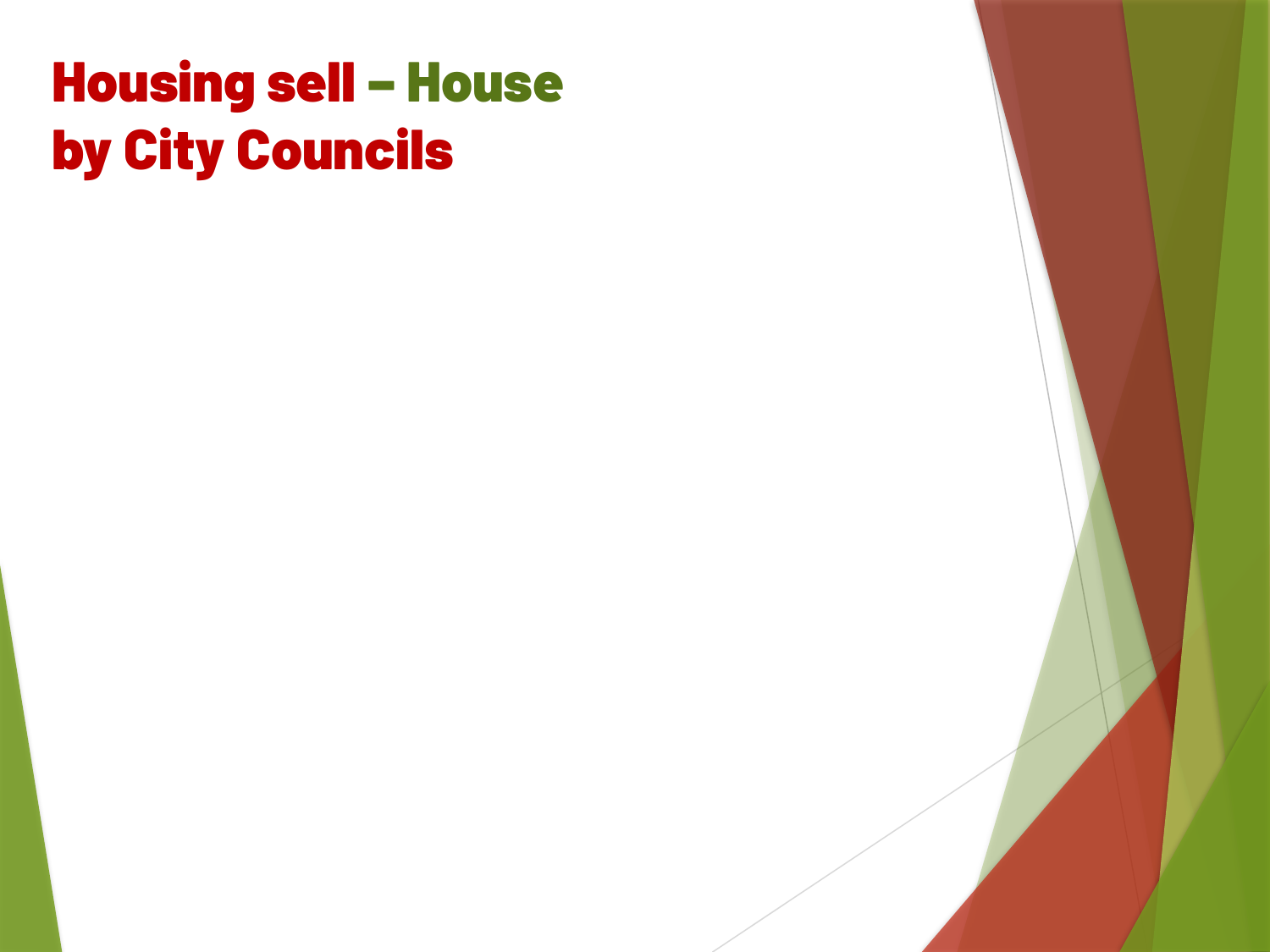

Housing sell – House
by City Councils